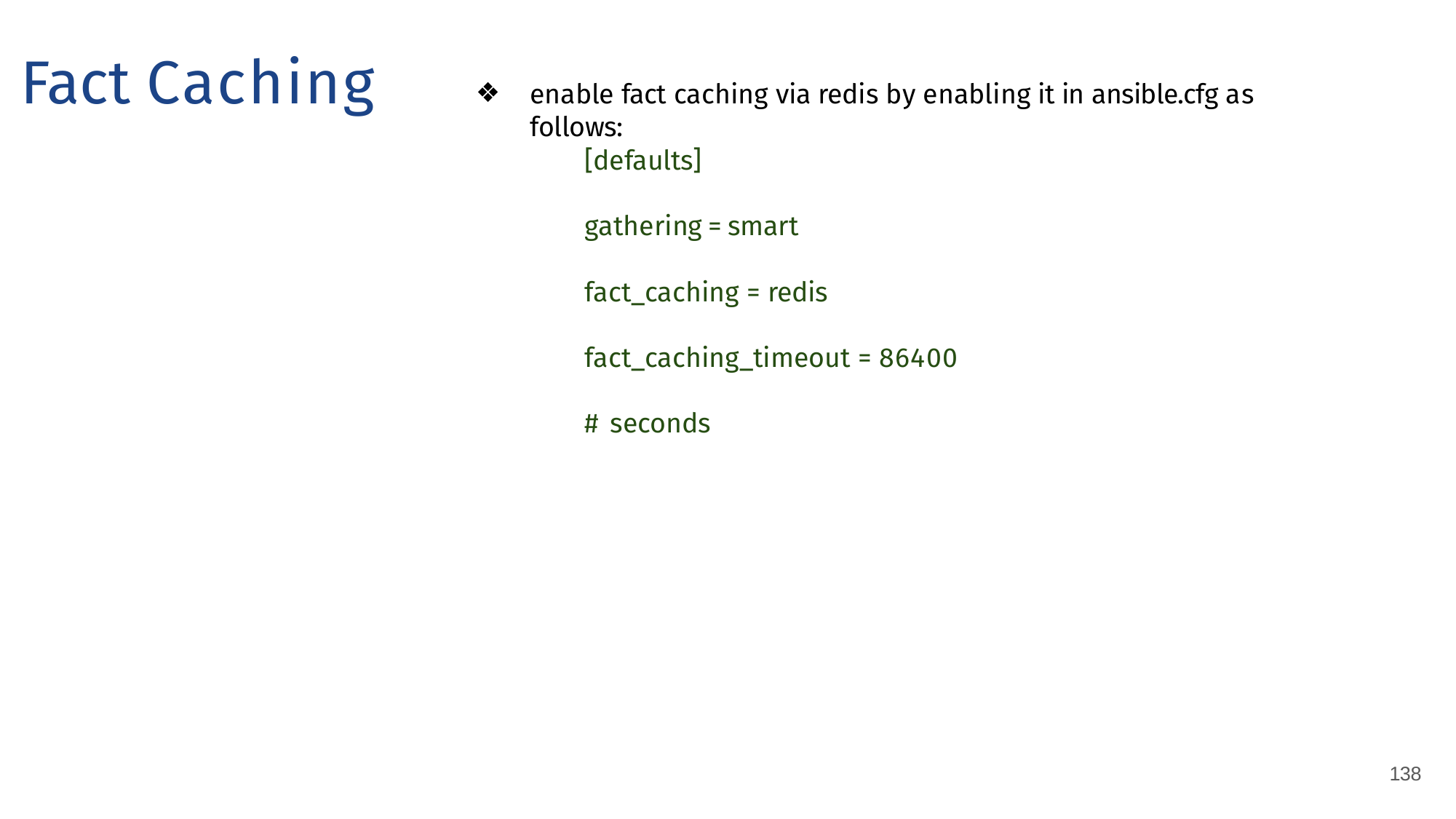

# Fact Caching
enable fact caching via redis by enabling it in ansible.cfg as follows:
[defaults]
gathering = smart fact_caching = redis fact_caching_timeout = 86400 # seconds
138